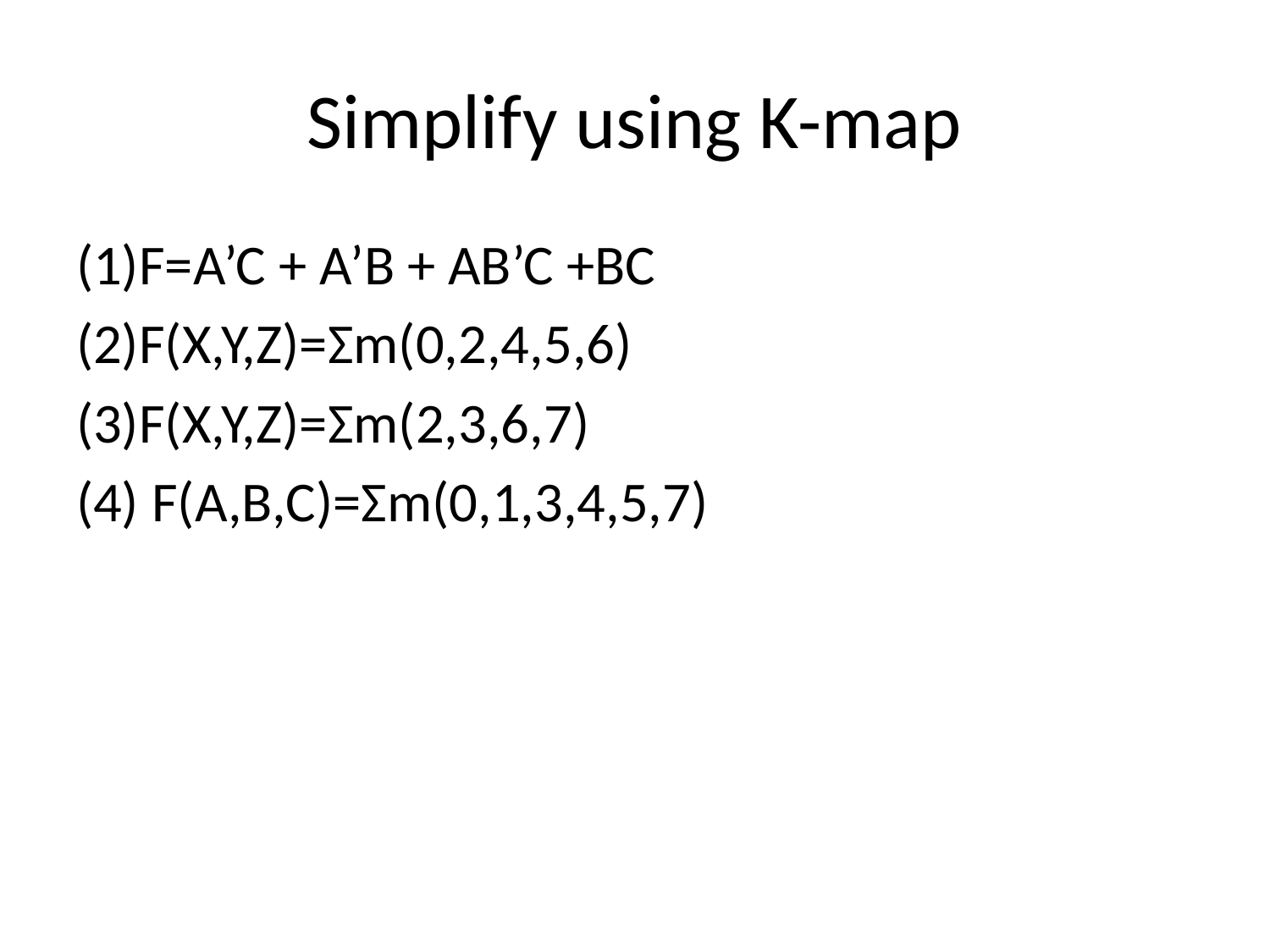

# Simplify using K-map
(1)F=A’C + A’B + AB’C +BC
(2)F(X,Y,Z)=Σm(0,2,4,5,6)
(3)F(X,Y,Z)=Σm(2,3,6,7)
(4) F(A,B,C)=Σm(0,1,3,4,5,7)